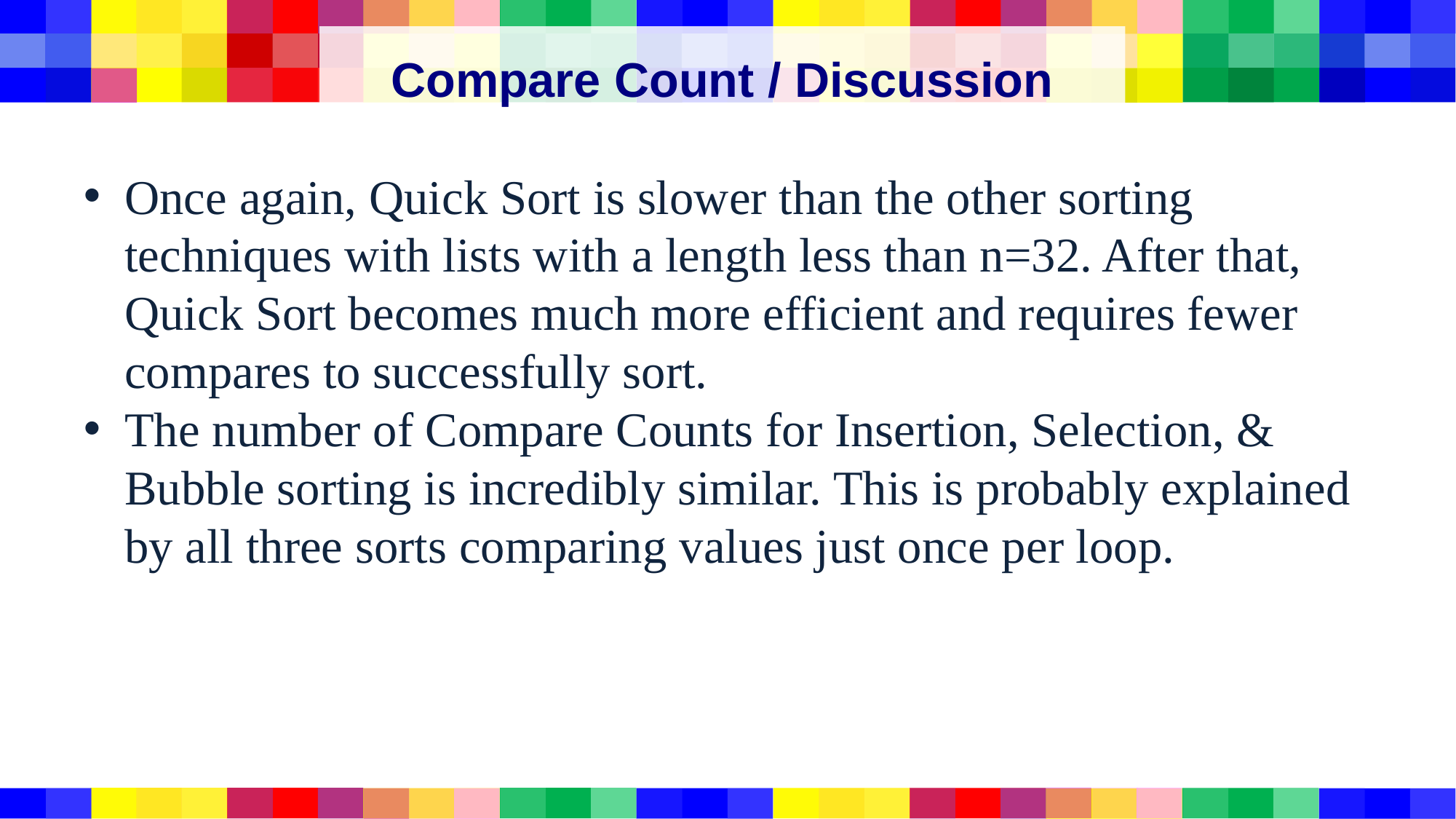

# Compare Count / Discussion
Once again, Quick Sort is slower than the other sorting techniques with lists with a length less than n=32. After that, Quick Sort becomes much more efficient and requires fewer compares to successfully sort.
The number of Compare Counts for Insertion, Selection, & Bubble sorting is incredibly similar. This is probably explained by all three sorts comparing values just once per loop.